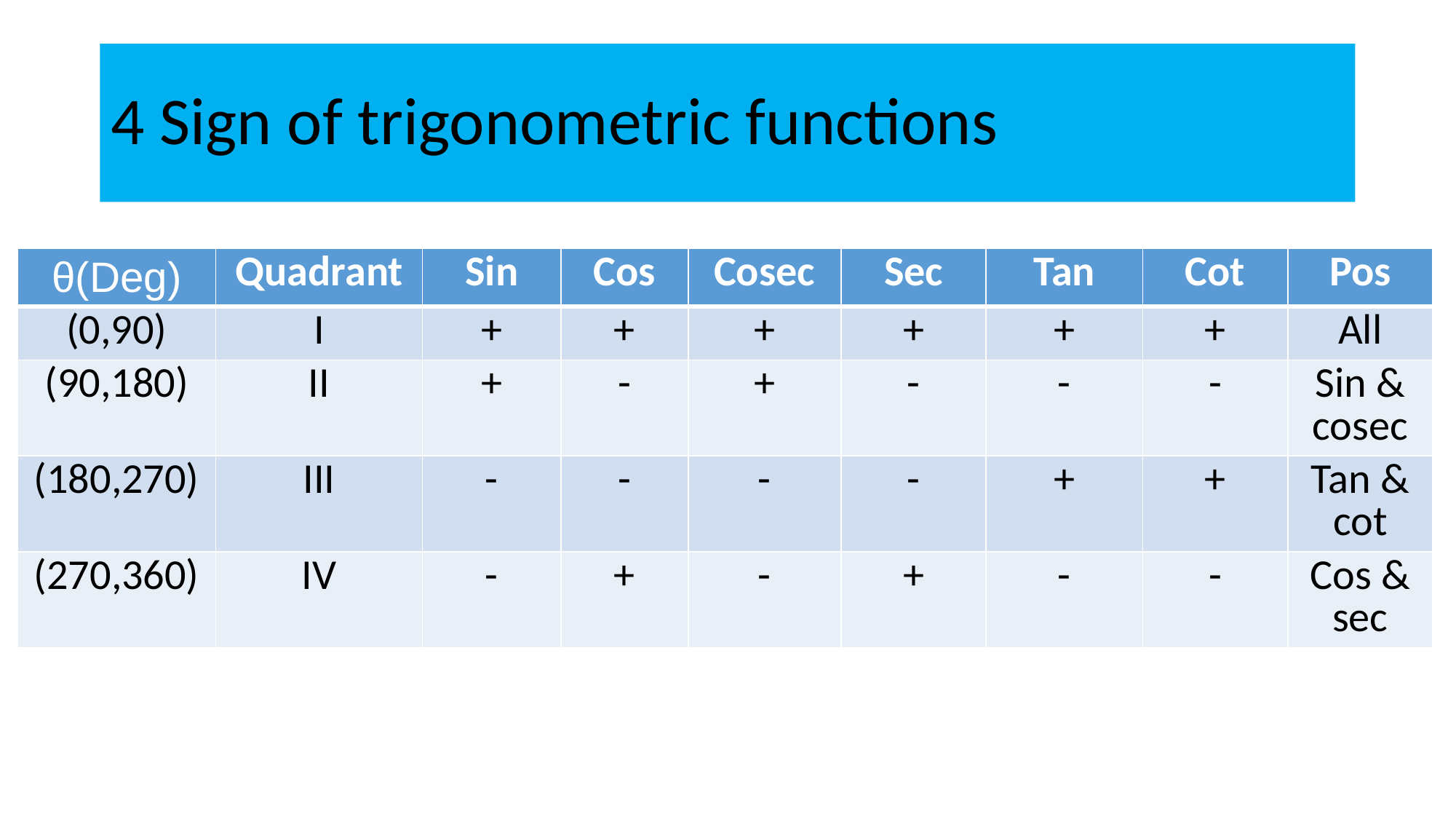

# 4 Sign of trigonometric functions
| θ(Deg) | Quadrant | Sin | Cos | Cosec | Sec | Tan | Cot | Pos |
| --- | --- | --- | --- | --- | --- | --- | --- | --- |
| (0,90) | I | + | + | + | + | + | + | All |
| (90,180) | II | + | - | + | - | - | - | Sin & cosec |
| (180,270) | III | - | - | - | - | + | + | Tan & cot |
| (270,360) | IV | - | + | - | + | - | - | Cos & sec |